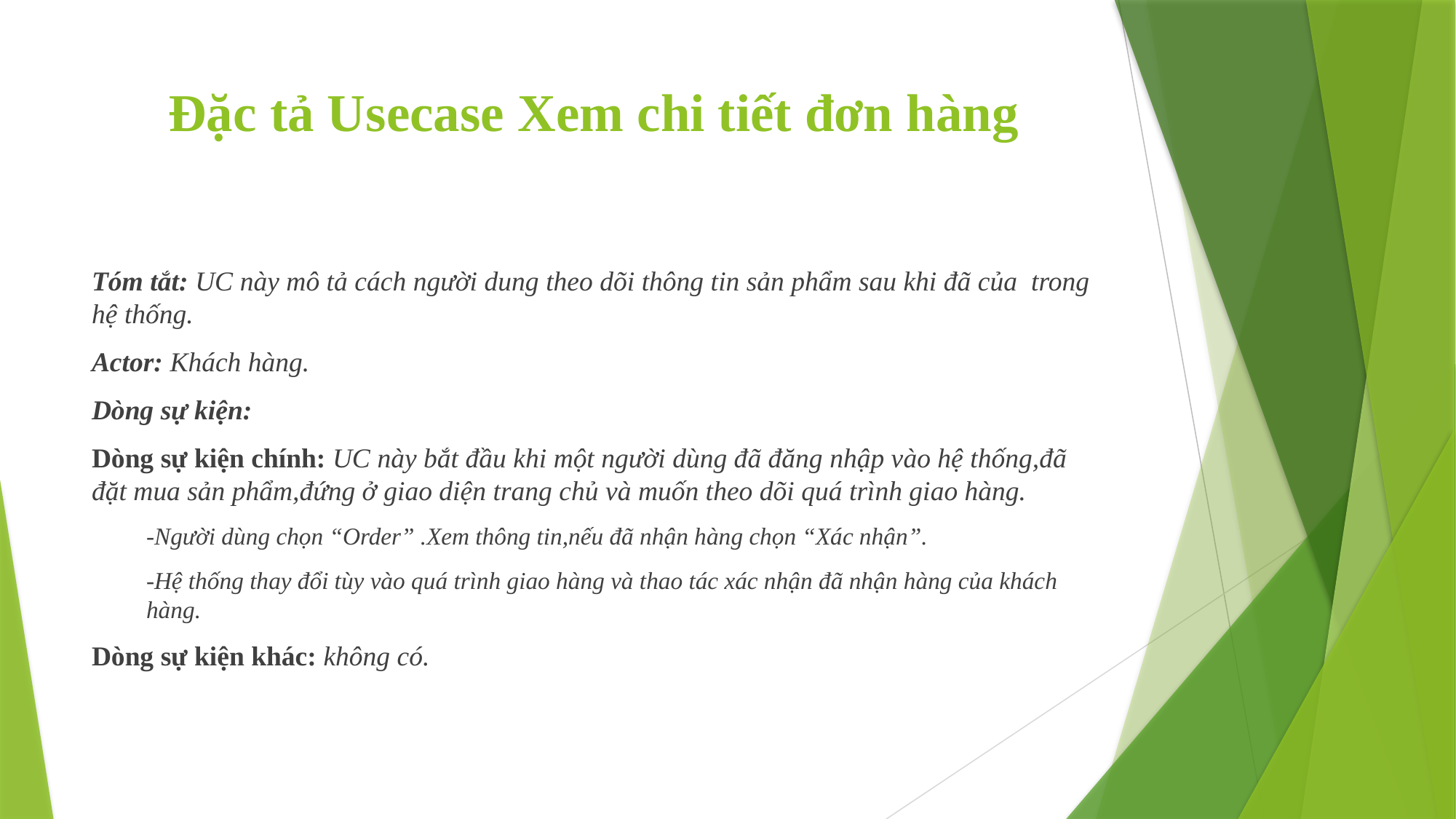

# Đặc tả Usecase Xem chi tiết đơn hàng
Tóm tắt: UC này mô tả cách người dung theo dõi thông tin sản phẩm sau khi đã của  trong hệ thống.
Actor: Khách hàng.
Dòng sự kiện:
Dòng sự kiện chính: UC này bắt đầu khi một người dùng đã đăng nhập vào hệ thống,đã đặt mua sản phẩm,đứng ở giao diện trang chủ và muốn theo dõi quá trình giao hàng.
-Người dùng chọn “Order” .Xem thông tin,nếu đã nhận hàng chọn “Xác nhận”.
-Hệ thống thay đổi tùy vào quá trình giao hàng và thao tác xác nhận đã nhận hàng của khách hàng.
Dòng sự kiện khác: không có.